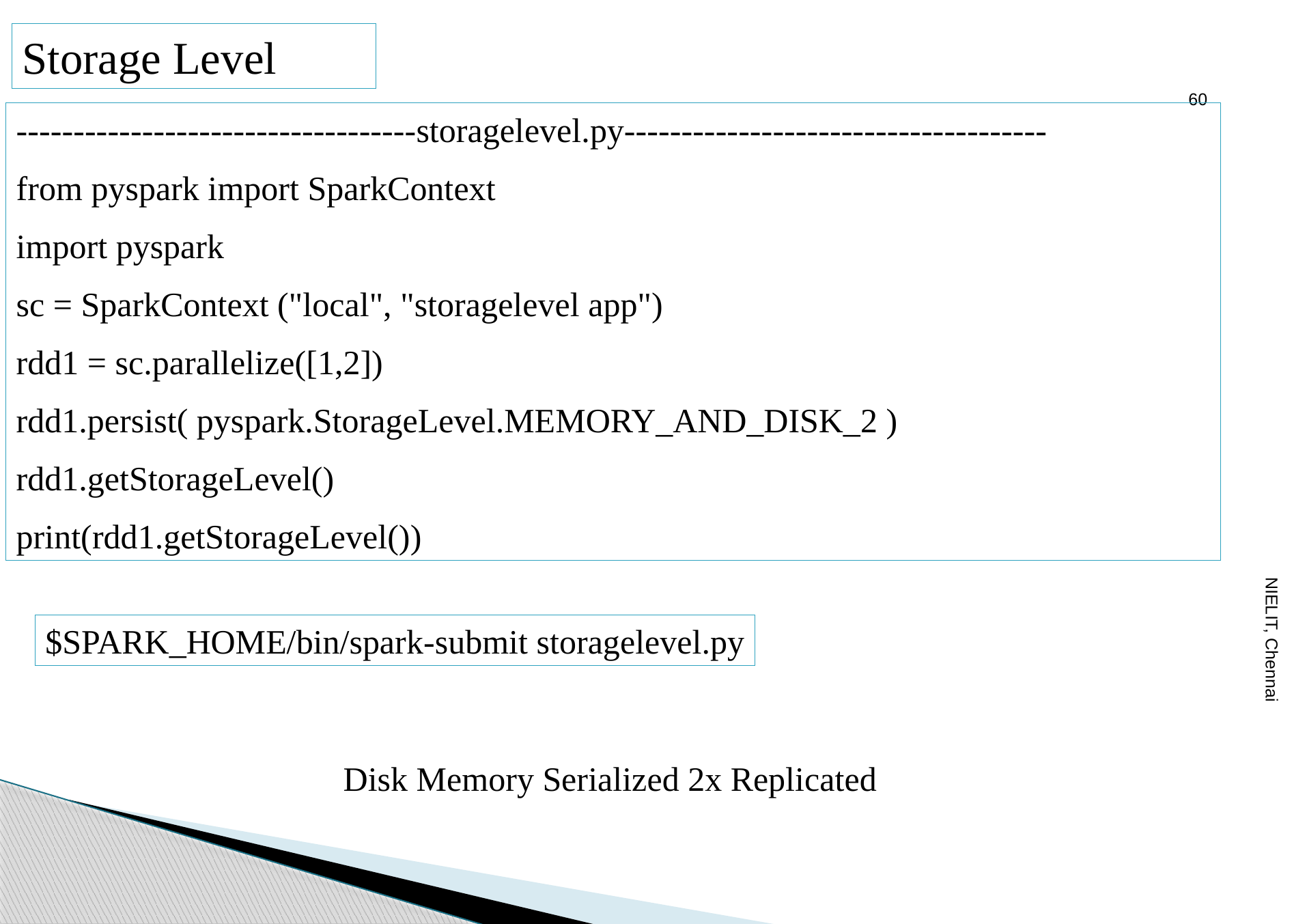

60
Storage Level
-----------------------------------storagelevel.py-------------------------------------
from pyspark import SparkContext
import pyspark
sc = SparkContext ("local", "storagelevel app")
rdd1 = sc.parallelize([1,2])
rdd1.persist( pyspark.StorageLevel.MEMORY_AND_DISK_2 )
rdd1.getStorageLevel()
print(rdd1.getStorageLevel())
NIELIT, Chennai
$SPARK_HOME/bin/spark-submit storagelevel.py
Disk Memory Serialized 2x Replicated